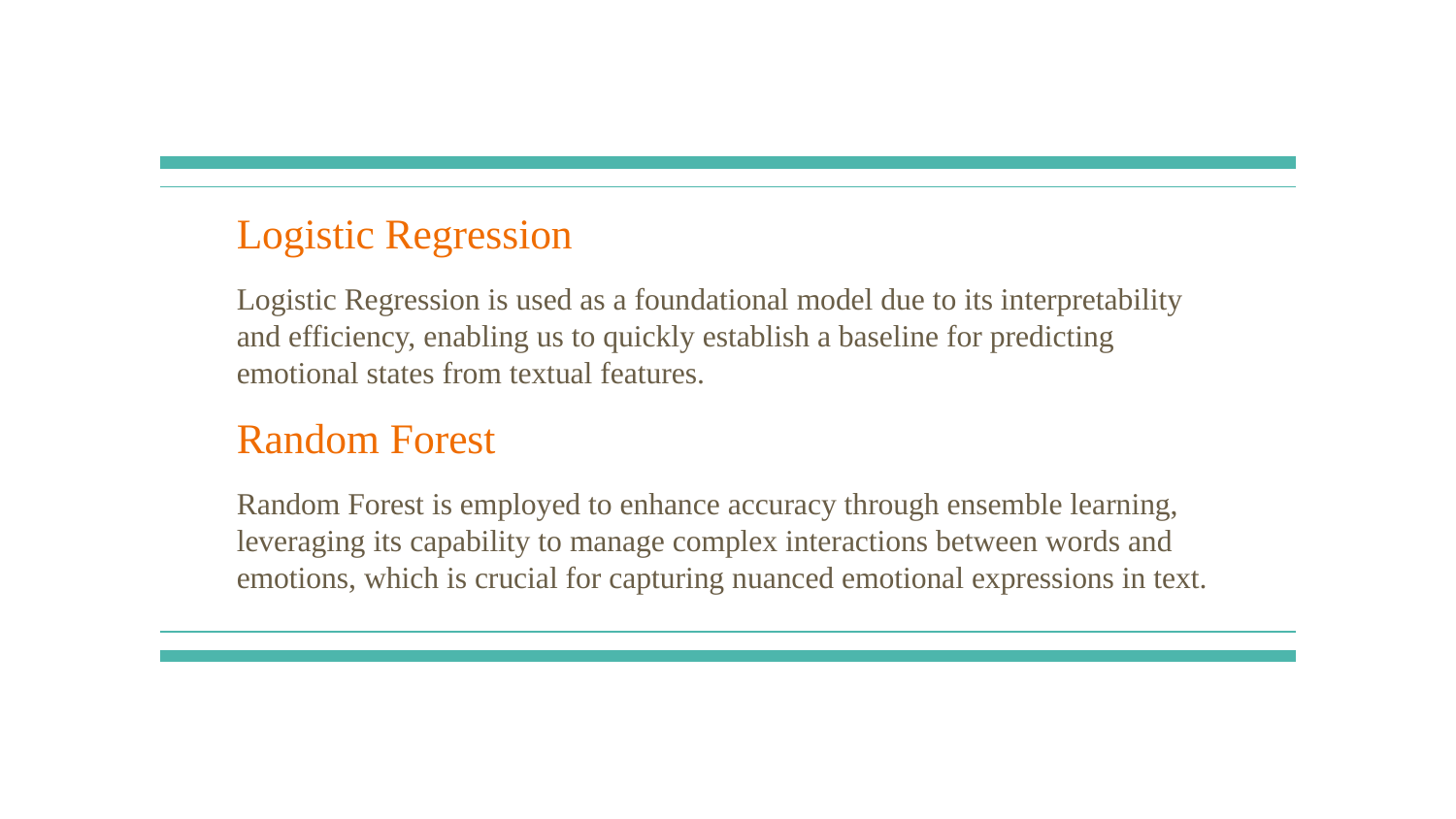

Logistic Regression

Logistic Regression is used as a foundational model due to its interpretability and efficiency, enabling us to quickly establish a baseline for predicting emotional states from textual features.

Random Forest

Random Forest is employed to enhance accuracy through ensemble learning, leveraging its capability to manage complex interactions between words and emotions, which is crucial for capturing nuanced emotional expressions in text.